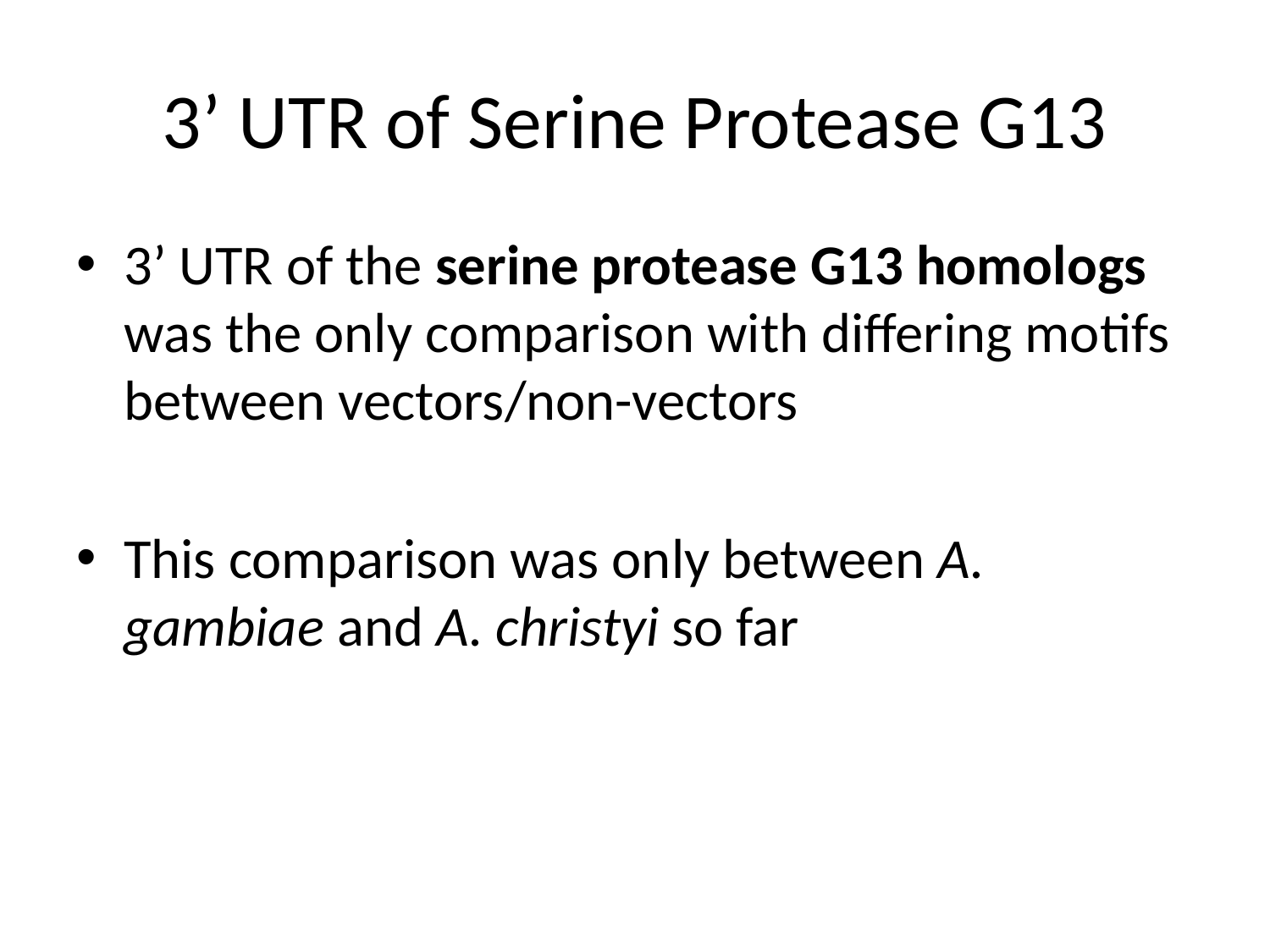

# 3’ UTR of Serine Protease G13
3’ UTR of the serine protease G13 homologs was the only comparison with differing motifs between vectors/non-vectors

This comparison was only between A. gambiae and A. christyi so far